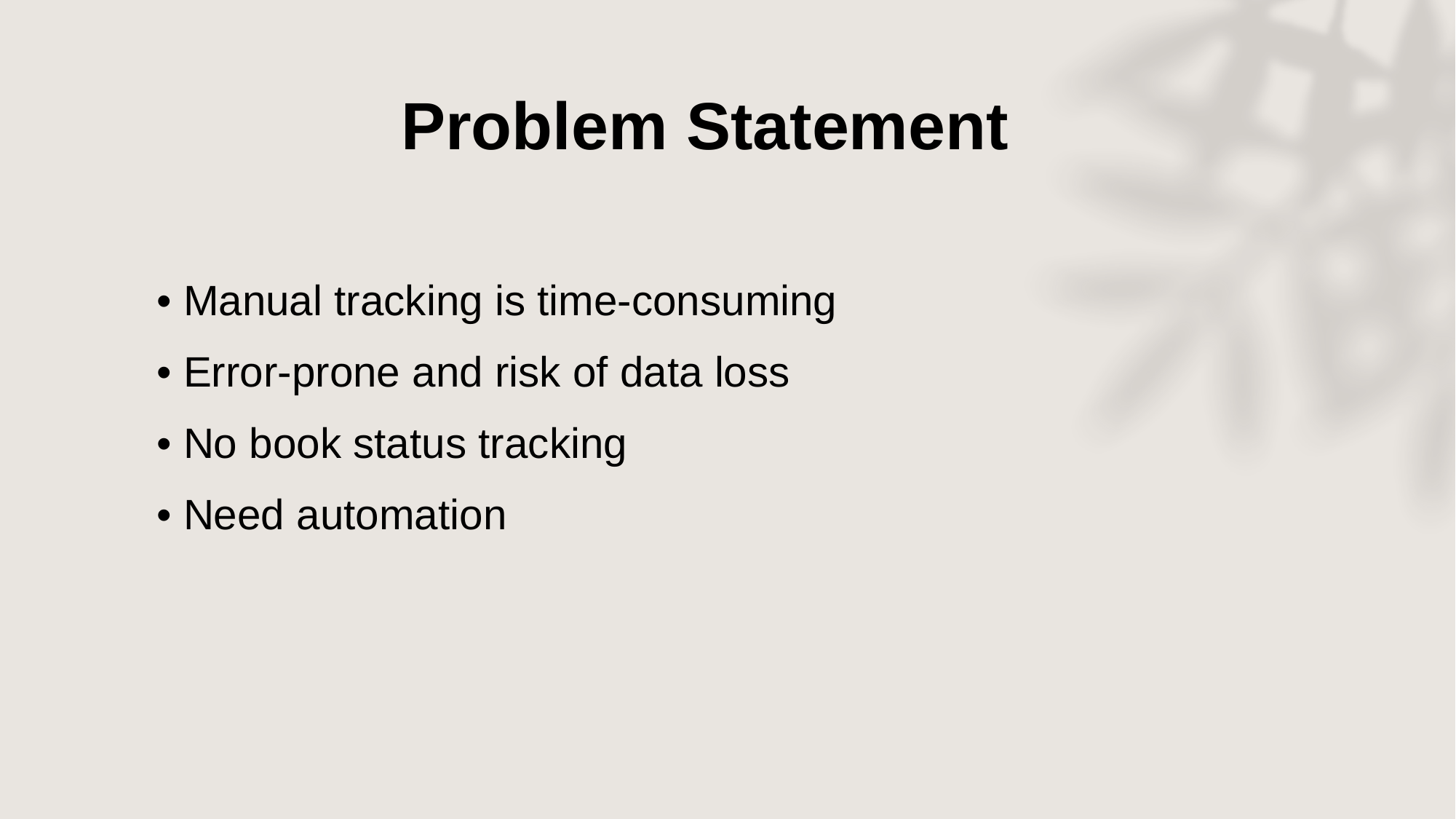

# Problem Statement
• Manual tracking is time-consuming
• Error-prone and risk of data loss
• No book status tracking
• Need automation